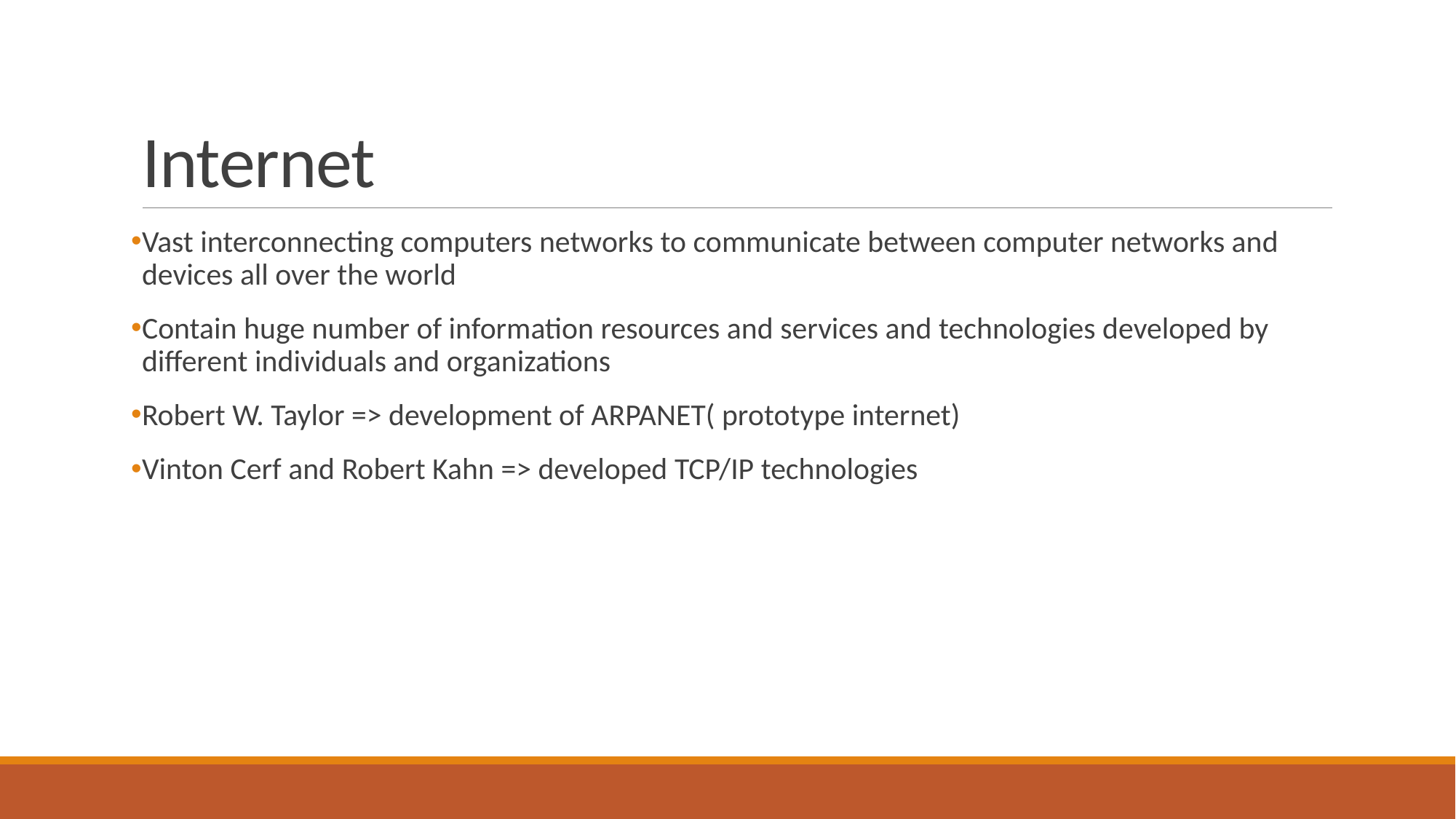

# Internet
Vast interconnecting computers networks to communicate between computer networks and devices all over the world
Contain huge number of information resources and services and technologies developed by different individuals and organizations
Robert W. Taylor => development of ARPANET( prototype internet)
Vinton Cerf and Robert Kahn => developed TCP/IP technologies